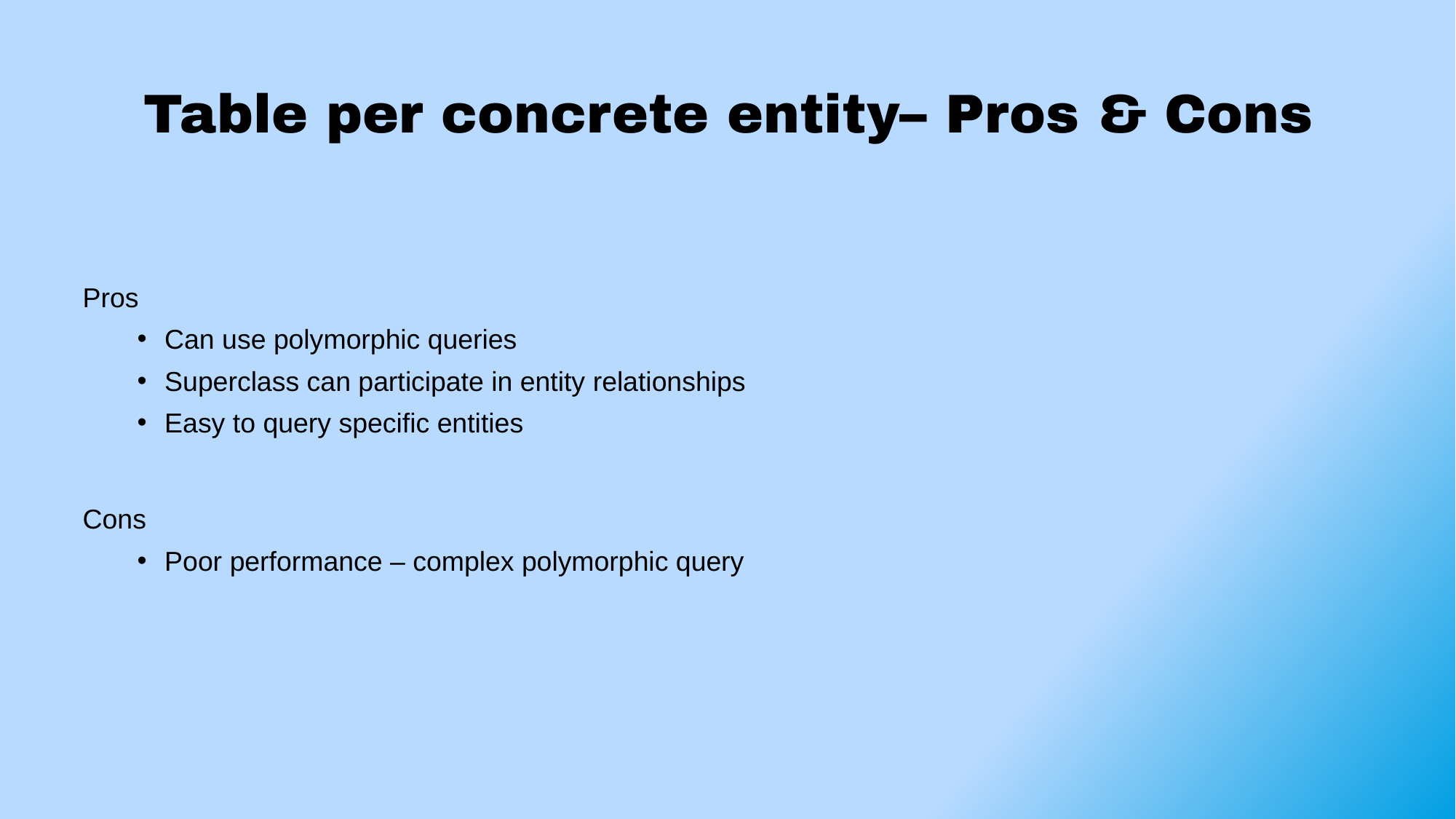

# Table per concrete entity– Pros & Cons
Pros
Can use polymorphic queries
Superclass can participate in entity relationships
Easy to query specific entities

Cons
Poor performance – complex polymorphic query